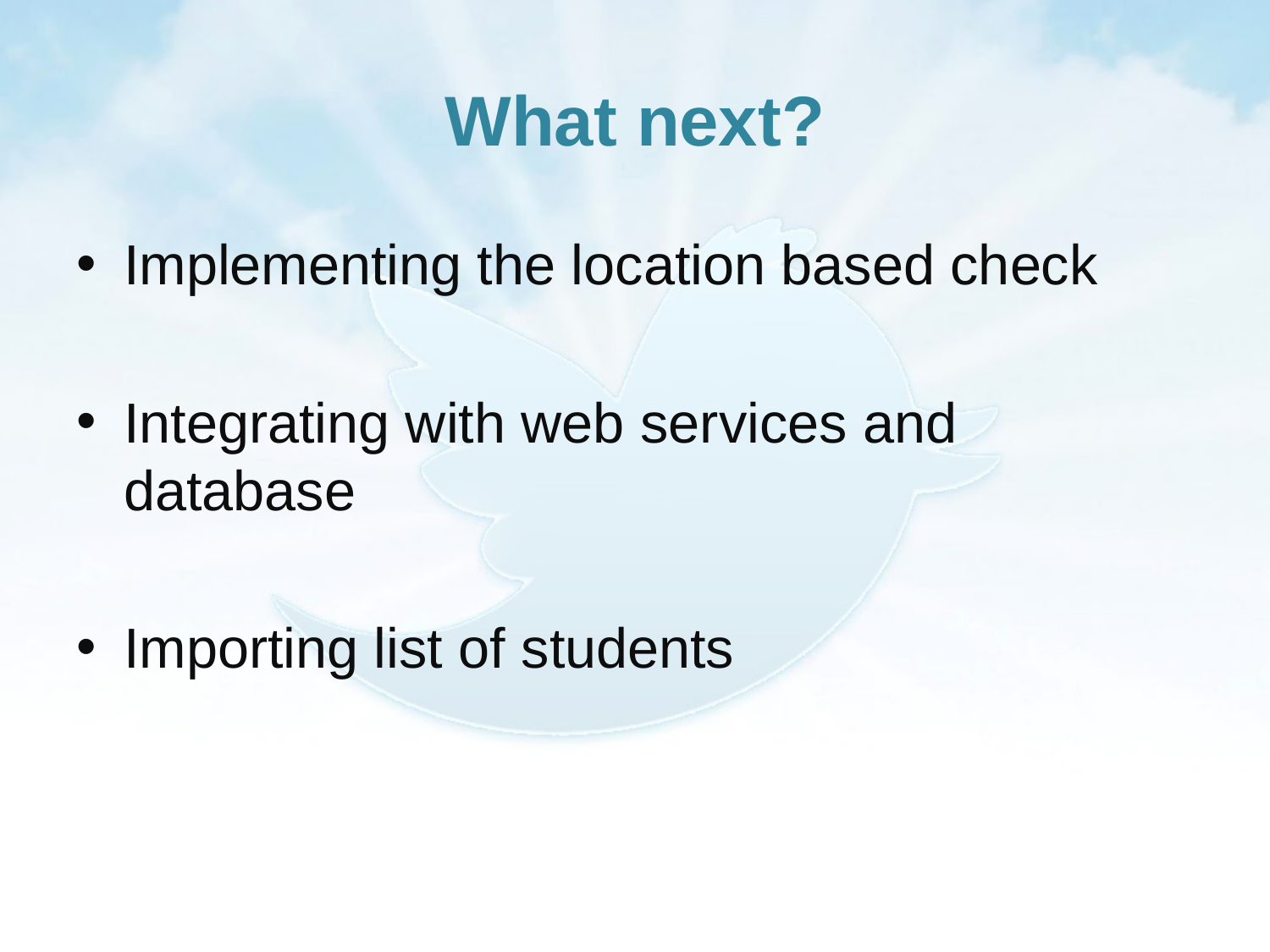

# What next?
Implementing the location based check

Integrating with web services and database

Importing list of students